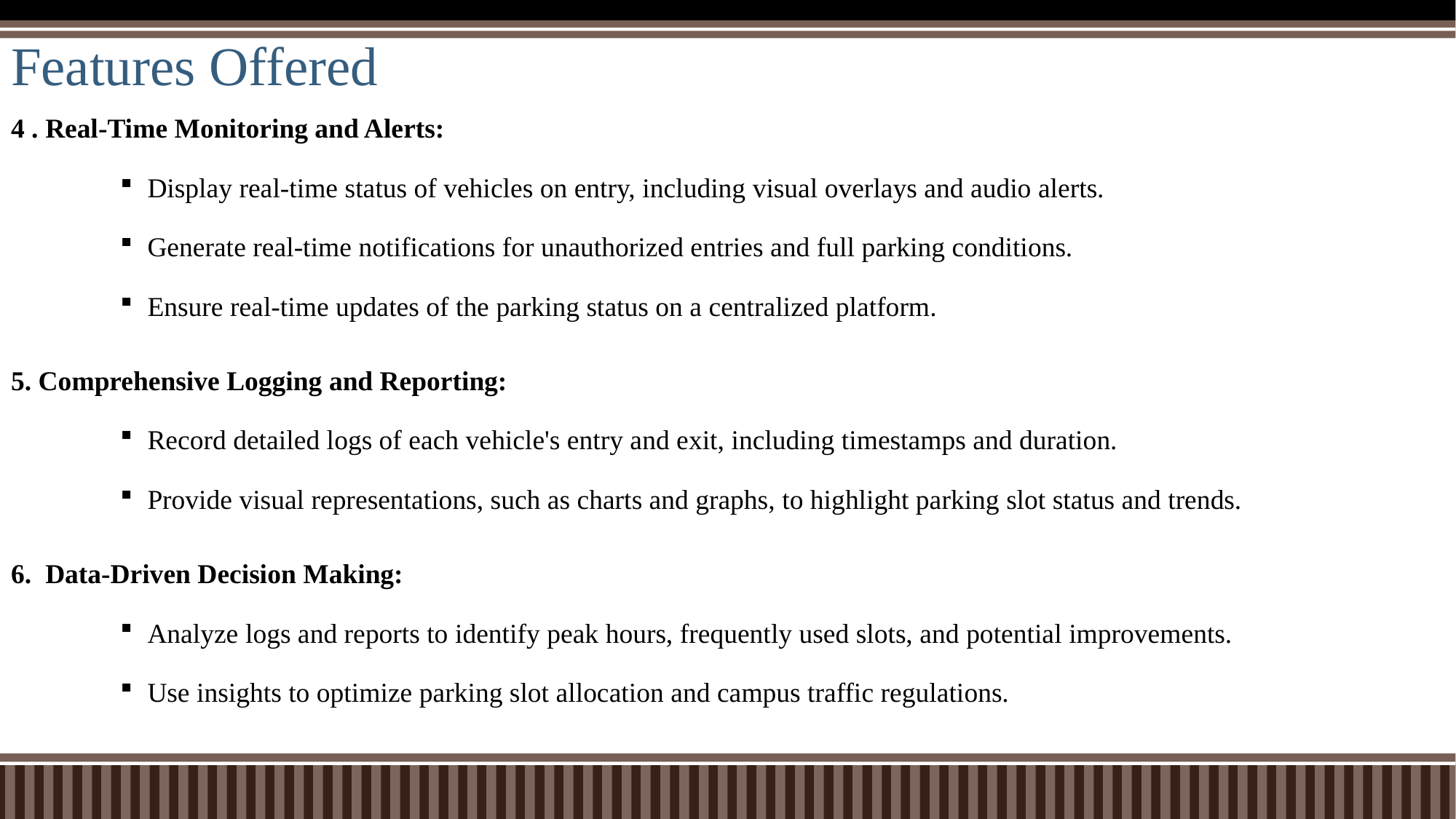

# Features Offered
4 . Real-Time Monitoring and Alerts:
Display real-time status of vehicles on entry, including visual overlays and audio alerts.
Generate real-time notifications for unauthorized entries and full parking conditions.
Ensure real-time updates of the parking status on a centralized platform.
5. Comprehensive Logging and Reporting:
Record detailed logs of each vehicle's entry and exit, including timestamps and duration.
Provide visual representations, such as charts and graphs, to highlight parking slot status and trends.
6.  Data-Driven Decision Making:
Analyze logs and reports to identify peak hours, frequently used slots, and potential improvements.
Use insights to optimize parking slot allocation and campus traffic regulations.